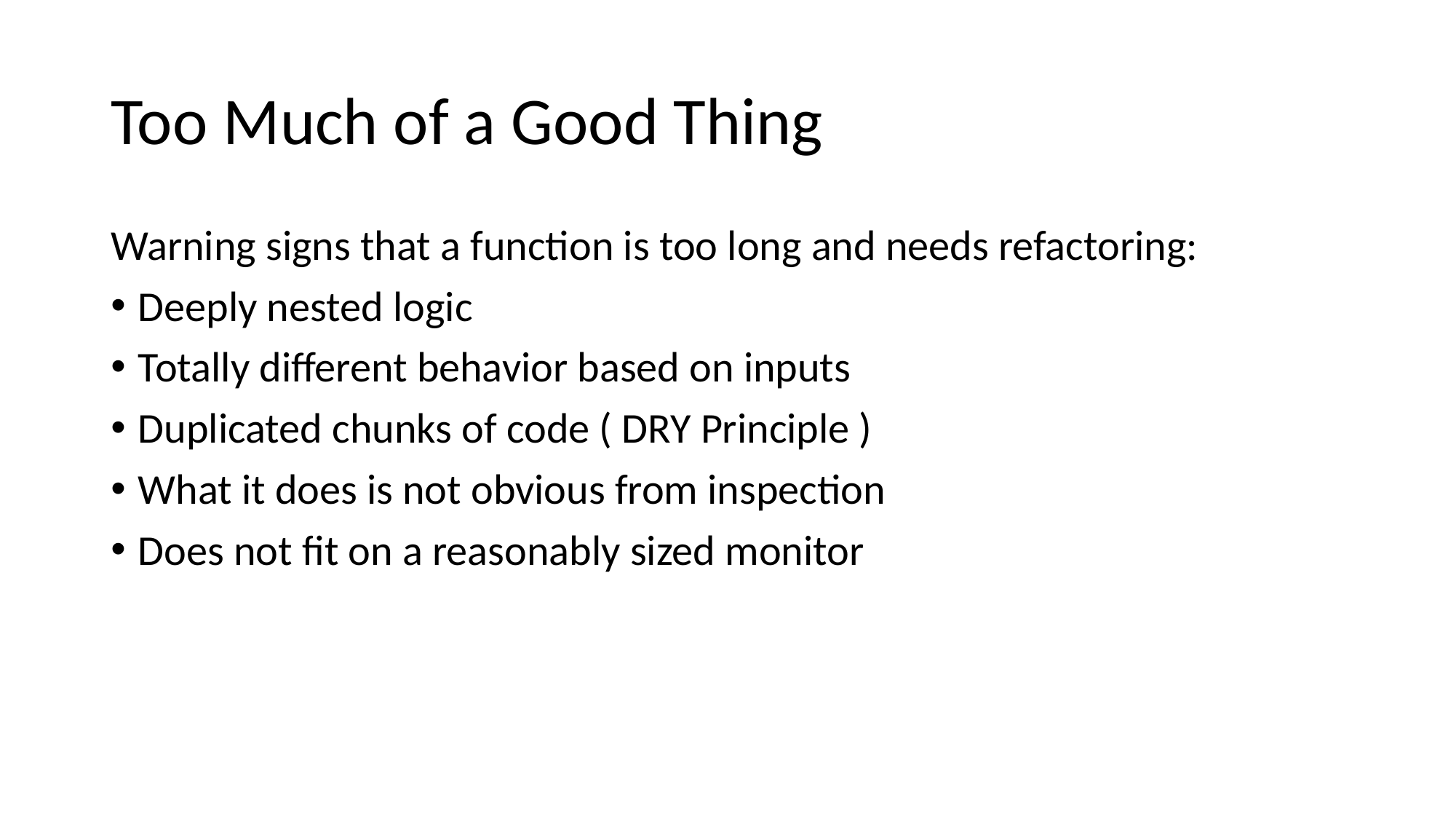

# Too Much of a Good Thing
Warning signs that a function is too long and needs refactoring:
Deeply nested logic
Totally different behavior based on inputs
Duplicated chunks of code ( DRY Principle )
What it does is not obvious from inspection
Does not fit on a reasonably sized monitor